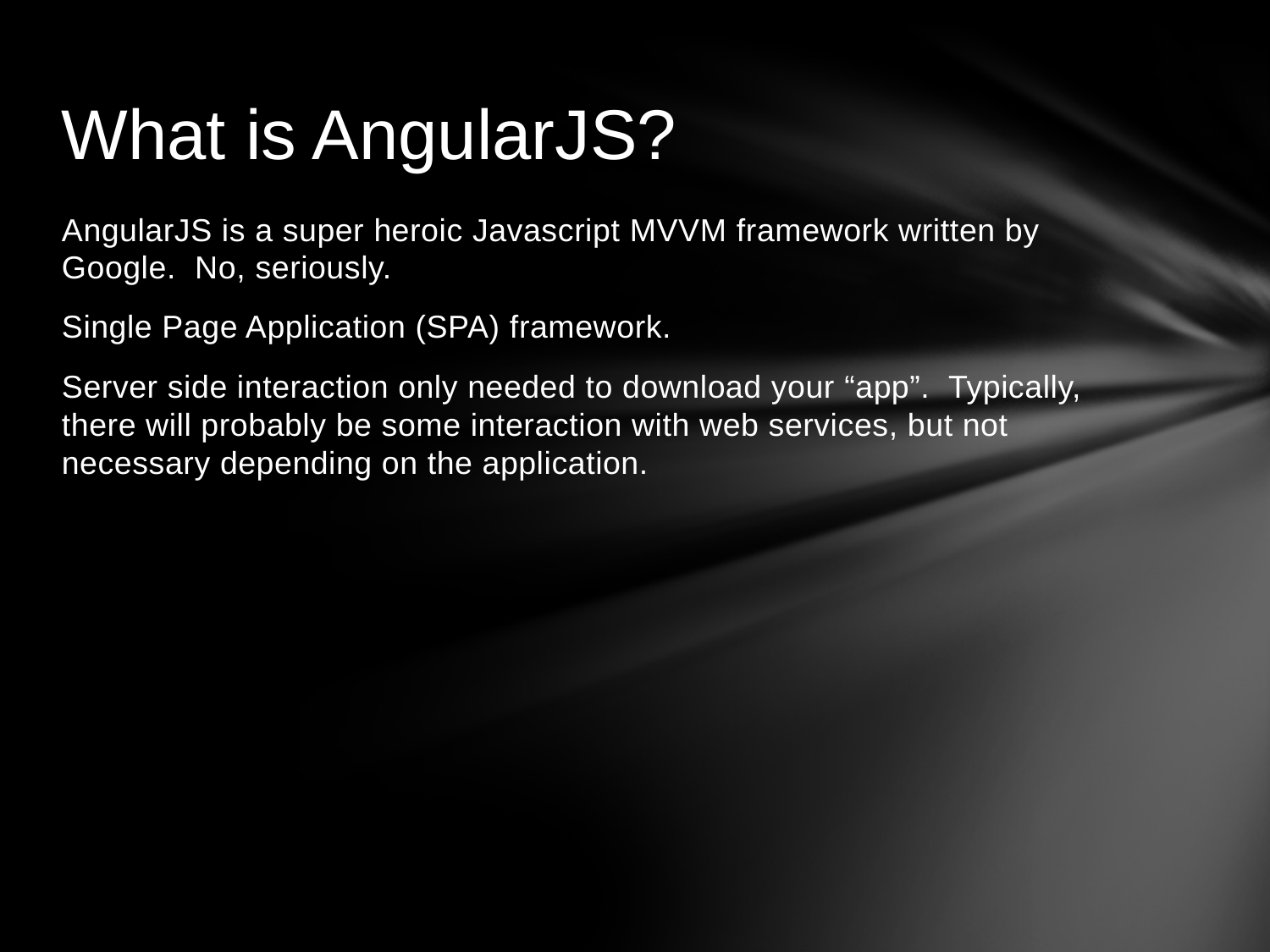

# What is AngularJS?
AngularJS is a super heroic Javascript MVVM framework written by Google.  No, seriously.
Single Page Application (SPA) framework.
Server side interaction only needed to download your “app”.  Typically, there will probably be some interaction with web services, but not necessary depending on the application.